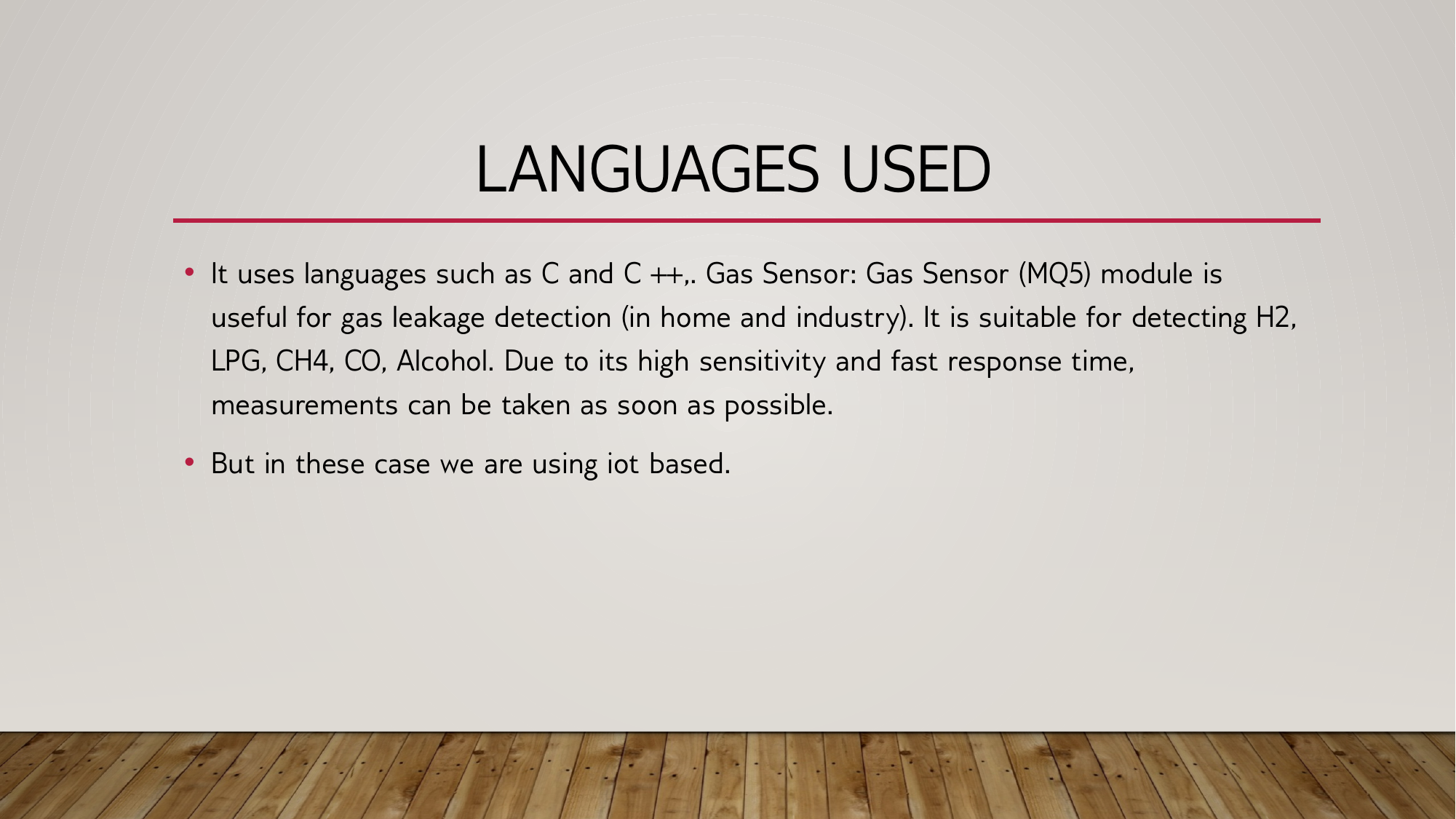

# languages used
It uses languages such as C and C ++,. Gas Sensor: Gas Sensor (MQ5) module is useful for gas leakage detection (in home and industry). It is suitable for detecting H2, LPG, CH4, CO, Alcohol. Due to its high sensitivity and fast response time, measurements can be taken as soon as possible.
But in these case we are using iot based.